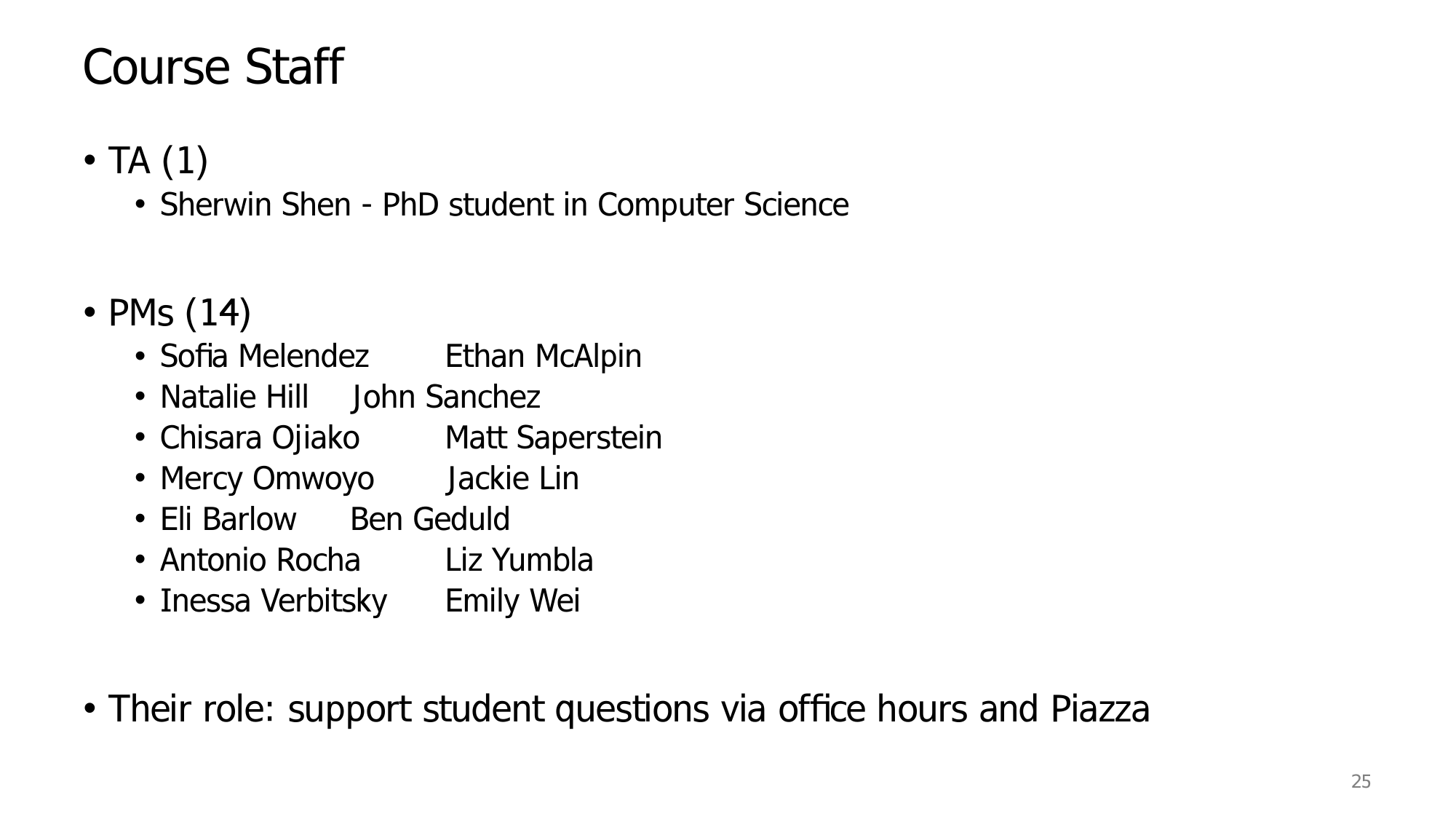

# Course Staff
TA (1)
Sherwin Shen - PhD student in Computer Science

PMs (14)
Sofia Melendez		Ethan McAlpin
Natalie Hill		John Sanchez
Chisara Ojiako		Matt Saperstein
Mercy Omwoyo		Jackie Lin
Eli Barlow		Ben Geduld
Antonio Rocha		Liz Yumbla
Inessa Verbitsky		Emily Wei

Their role: support student questions via office hours and Piazza
25